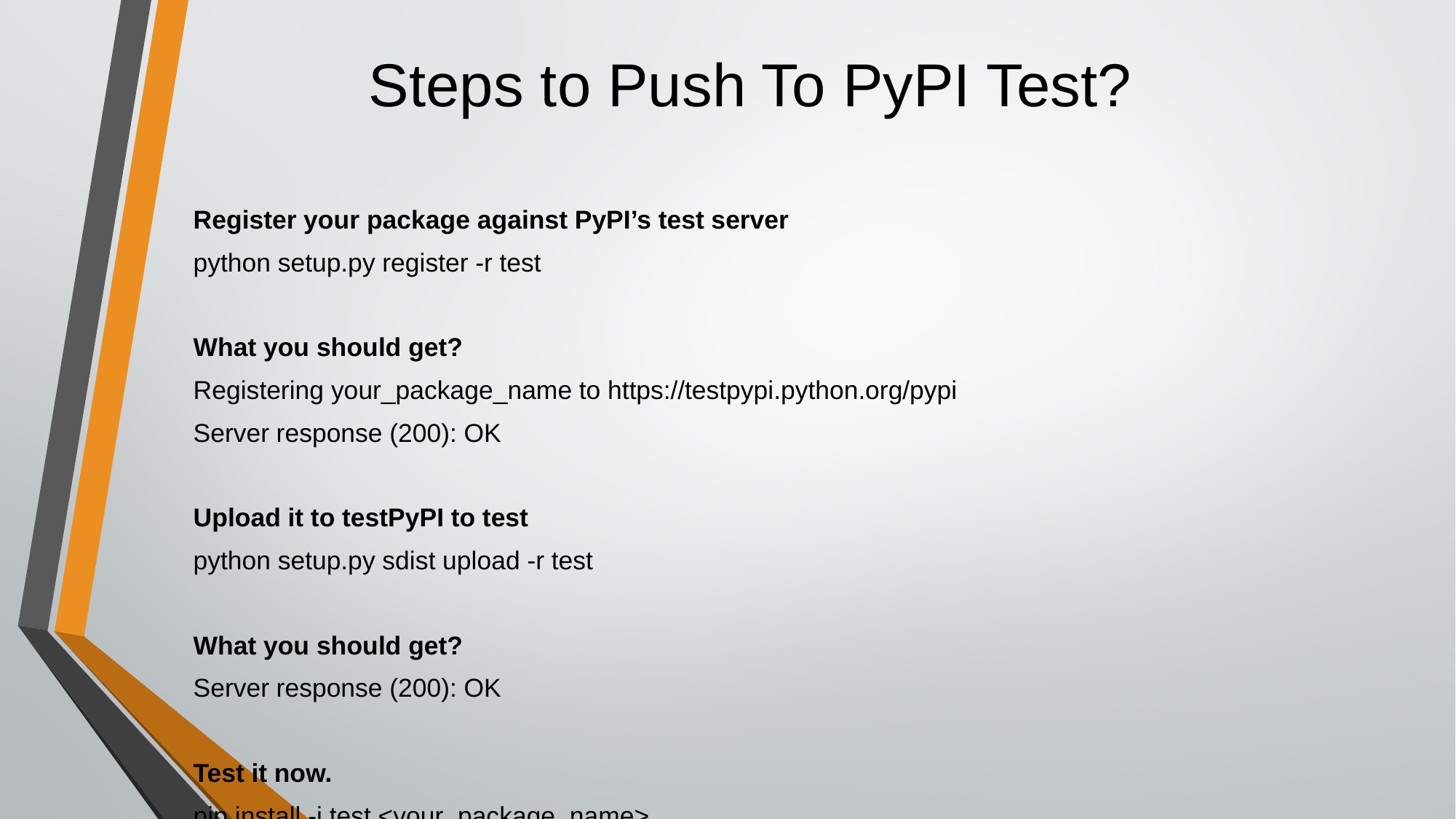

# Steps to Push To PyPI Test?
Register your package against PyPI’s test server
python setup.py register -r test

What you should get?
Registering your_package_name to https://testpypi.python.org/pypi
Server response (200): OK

Upload it to testPyPI to test
python setup.py sdist upload -r test

What you should get?
Server response (200): OK

Test it now.
pip install -i test <your_package_name>